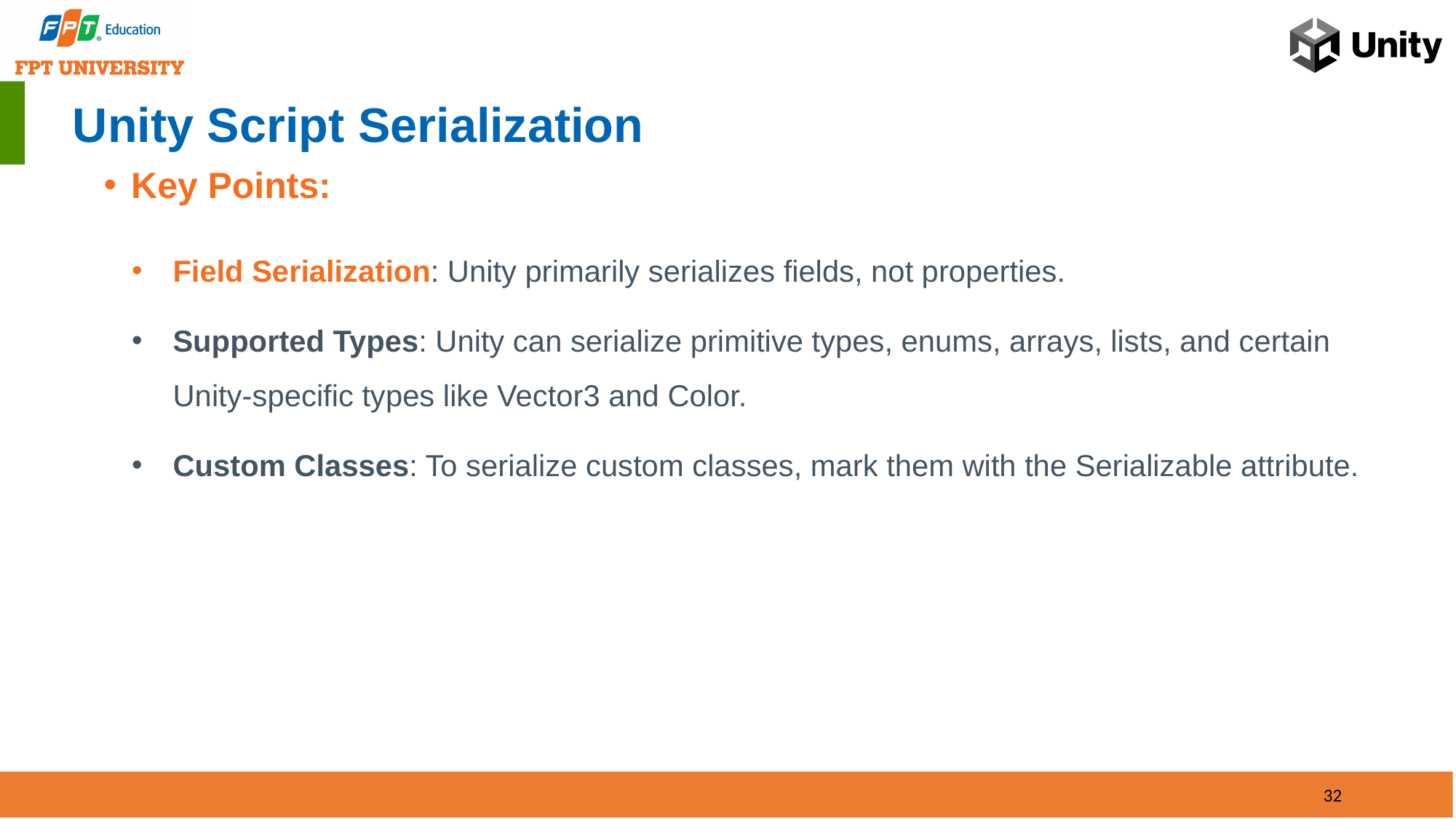

# Unity Script Serialization
Key Points:
Field Serialization: Unity primarily serializes fields, not properties.
Supported Types: Unity can serialize primitive types, enums, arrays, lists, and certain Unity-specific types like Vector3 and Color.
Custom Classes: To serialize custom classes, mark them with the Serializable attribute.
32